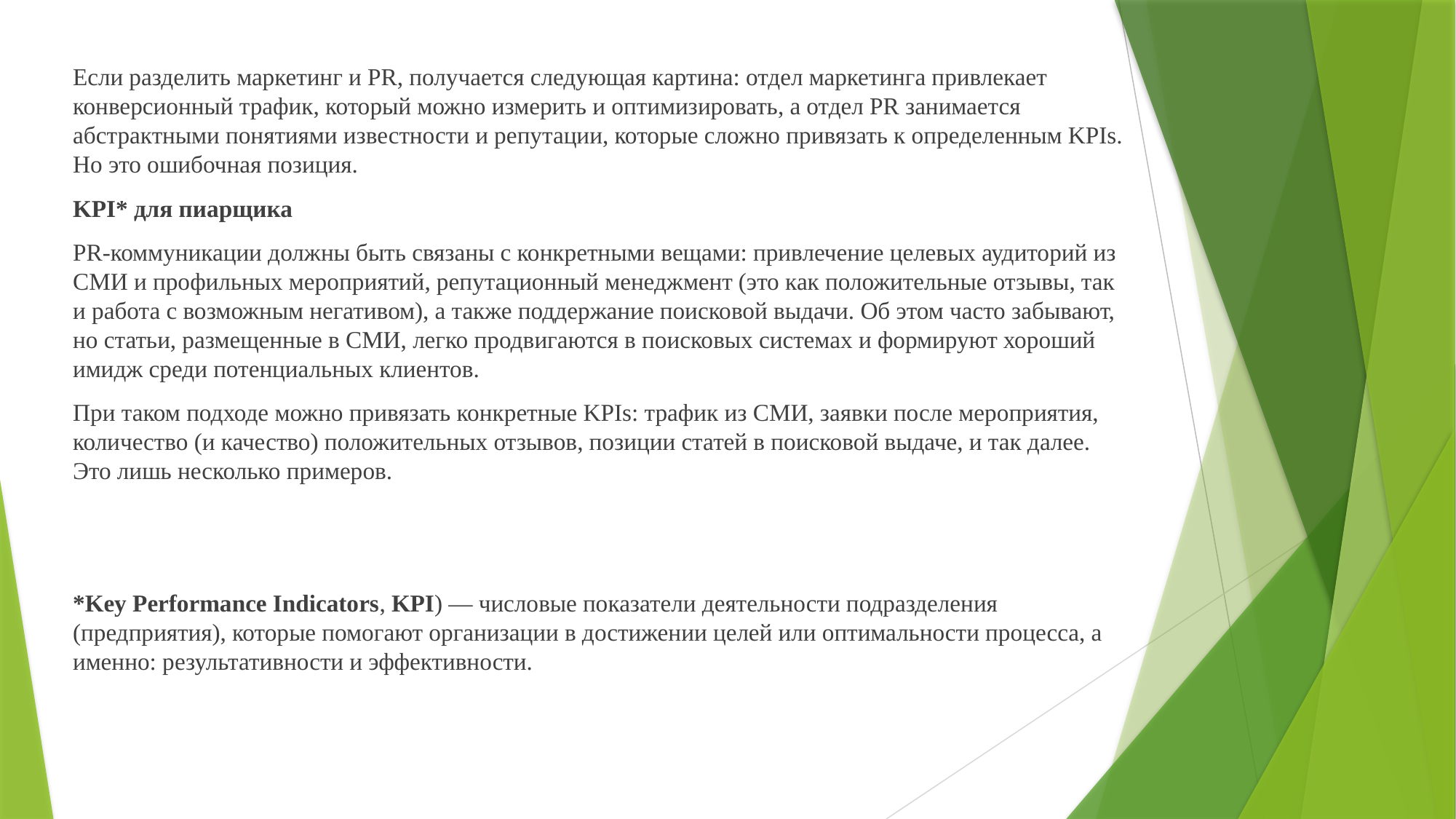

Если разделить маркетинг и PR, получается следующая картина: отдел маркетинга привлекает конверсионный трафик, который можно измерить и оптимизировать, а отдел PR занимается абстрактными понятиями известности и репутации, которые сложно привязать к определенным KPIs. Но это ошибочная позиция.
KPI* для пиарщика
PR-коммуникации должны быть связаны с конкретными вещами: привлечение целевых аудиторий из СМИ и профильных мероприятий, репутационный менеджмент (это как положительные отзывы, так и работа с возможным негативом), а также поддержание поисковой выдачи. Об этом часто забывают, но статьи, размещенные в СМИ, легко продвигаются в поисковых системах и формируют хороший имидж среди потенциальных клиентов.
При таком подходе можно привязать конкретные KPIs: трафик из СМИ, заявки после мероприятия, количество (и качество) положительных отзывов, позиции статей в поисковой выдаче, и так далее. Это лишь несколько примеров.

*Key Performance Indicators, KPI) — числовые показатели деятельности подразделения (предприятия), которые помогают организации в достижении целей или оптимальности процесса, а именно: результативности и эффективности.